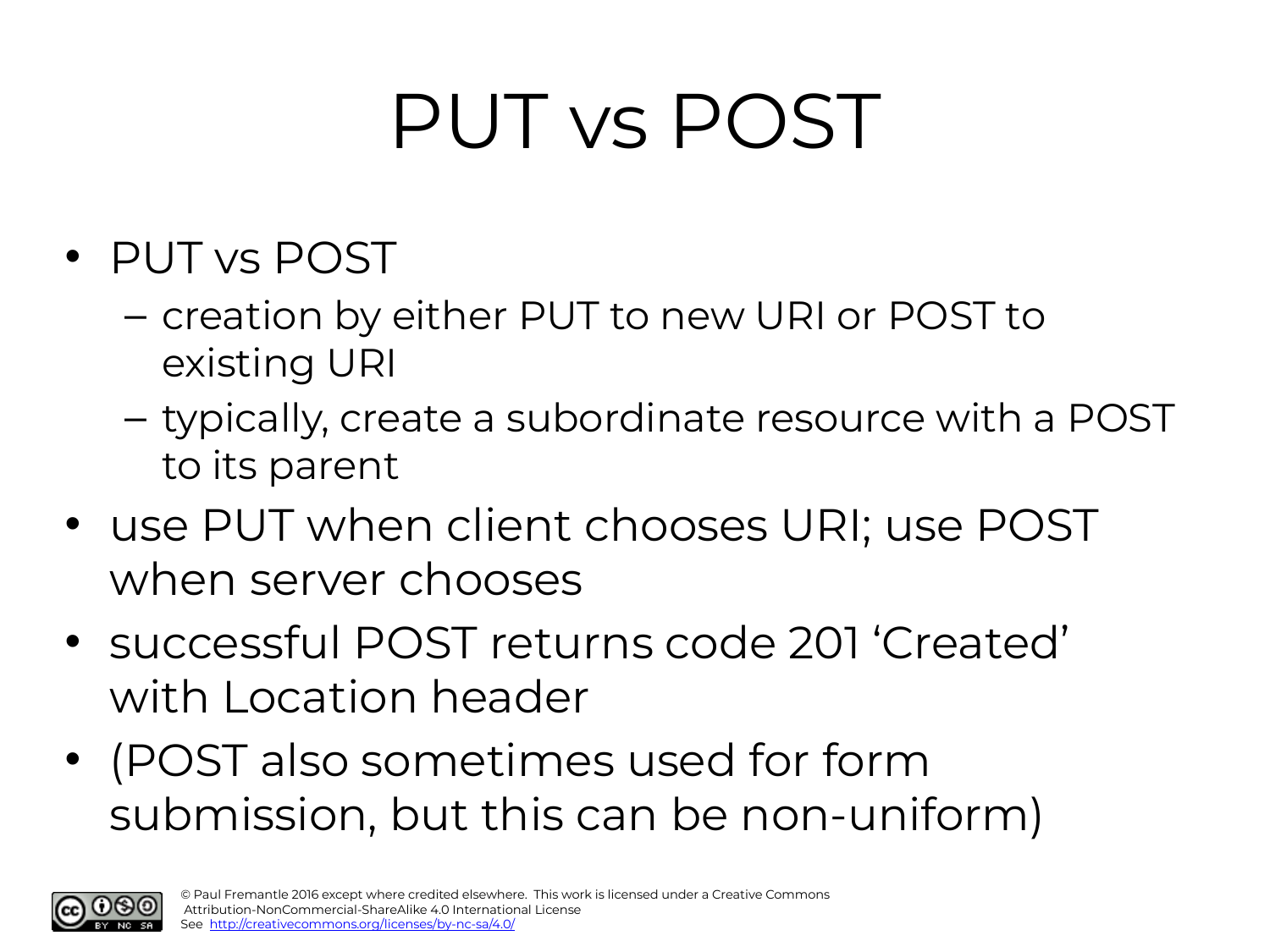

# PUT vs POST
PUT vs POST
creation by either PUT to new URI or POST to existing URI
typically, create a subordinate resource with a POST to its parent
use PUT when client chooses URI; use POST when server chooses
successful POST returns code 201 ‘Created’ with Location header
(POST also sometimes used for form submission, but this can be non-uniform)